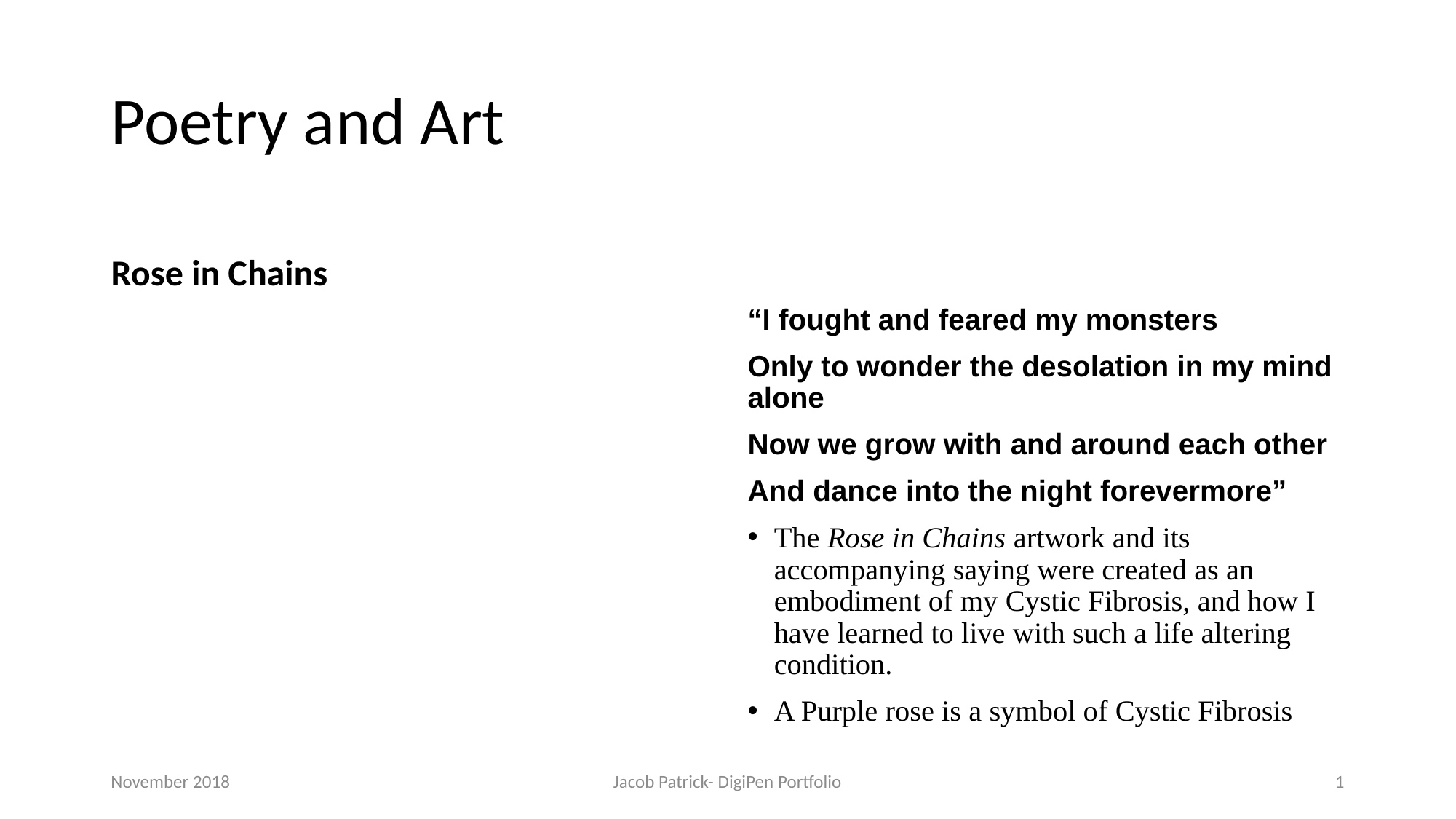

# Poetry and Art
Rose in Chains

“I fought and feared my monsters
Only to wonder the desolation in my mind alone
Now we grow with and around each other
And dance into the night forevermore”
The Rose in Chains artwork and its accompanying saying were created as an embodiment of my Cystic Fibrosis, and how I have learned to live with such a life altering condition.
A Purple rose is a symbol of Cystic Fibrosis
November 2018
Jacob Patrick- DigiPen Portfolio
1